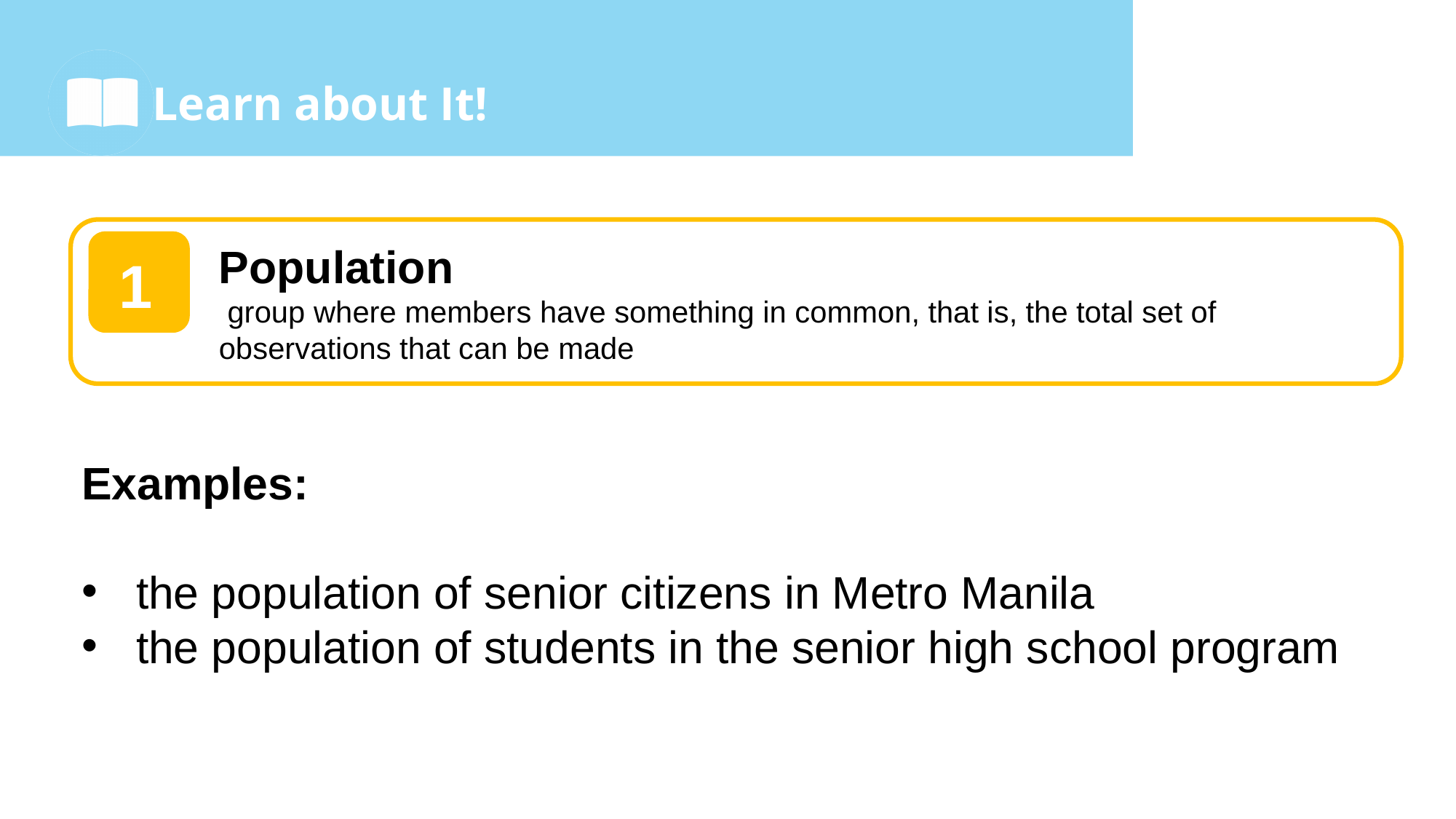

Population
 group where members have something in common, that is, the total set of observations that can be made

1
1
Examples:

the population of senior citizens in Metro Manila
the population of students in the senior high school program